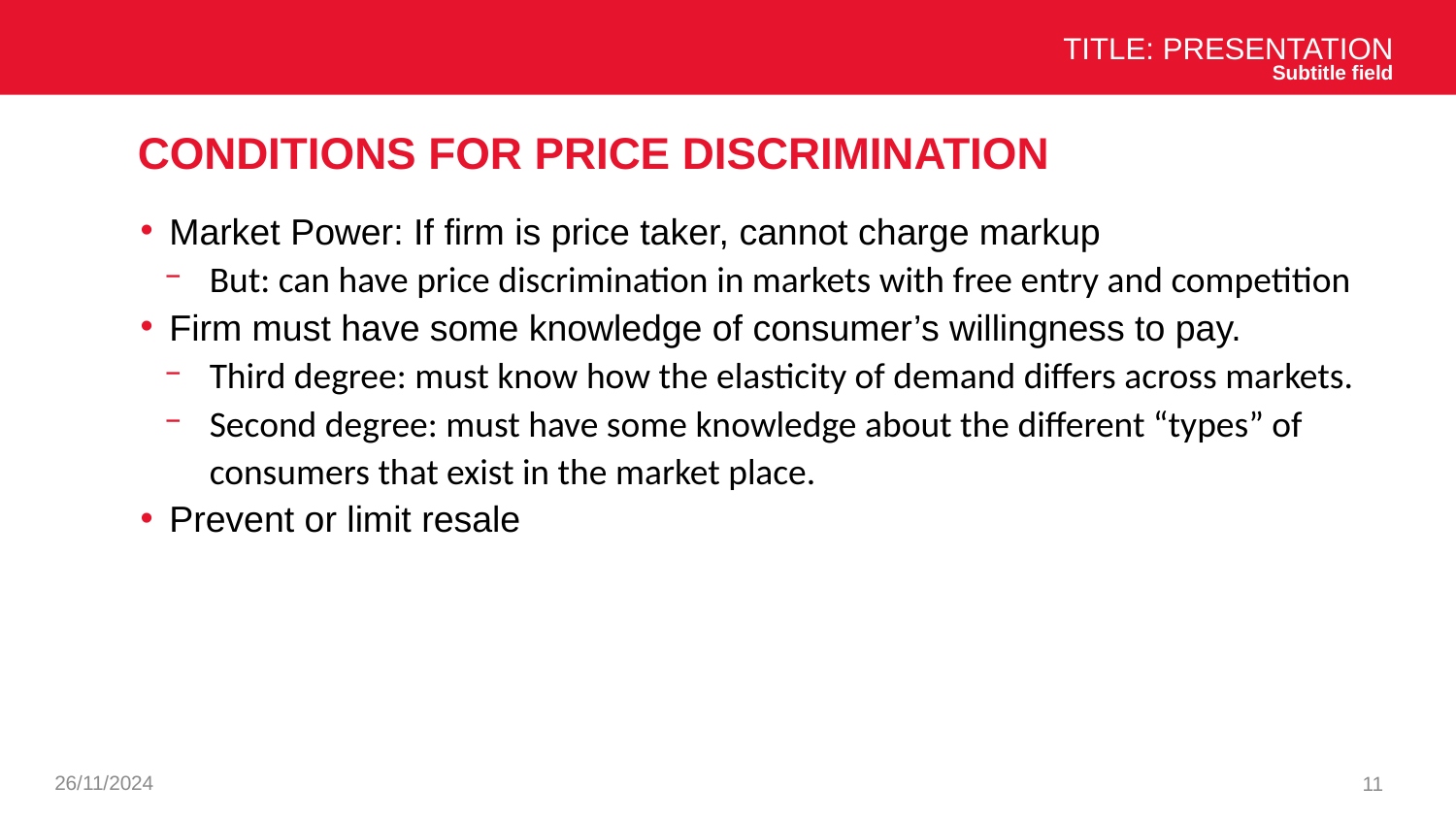

Title: Presentation
Subtitle field
# Conditions for price discrimination
Market Power: If firm is price taker, cannot charge markup
But: can have price discrimination in markets with free entry and competition
Firm must have some knowledge of consumer’s willingness to pay.
Third degree: must know how the elasticity of demand differs across markets.
Second degree: must have some knowledge about the different “types” of consumers that exist in the market place.
Prevent or limit resale

26/11/2024
11